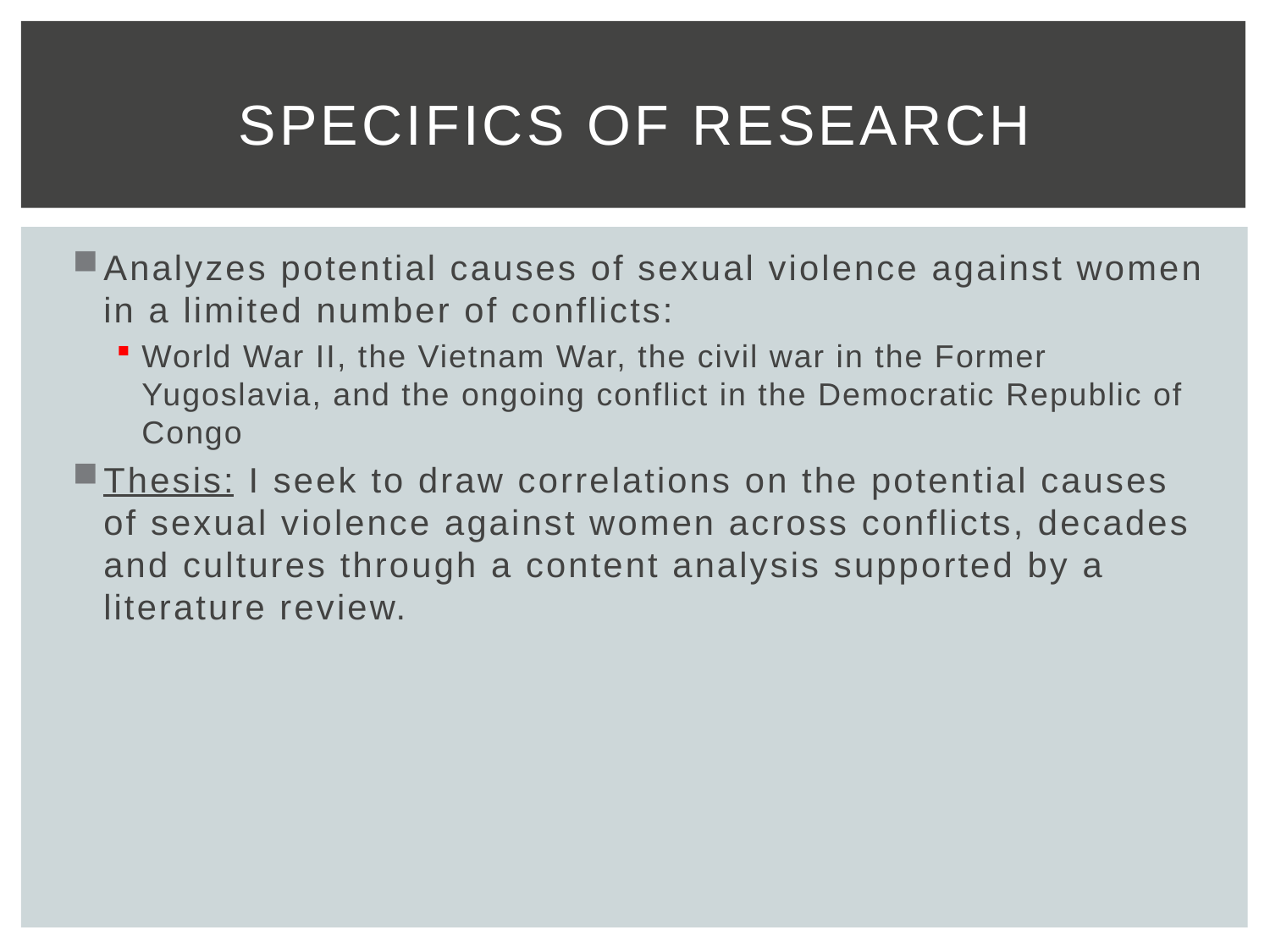

# Specifics of research
Analyzes potential causes of sexual violence against women in a limited number of conflicts:
World War II, the Vietnam War, the civil war in the Former Yugoslavia, and the ongoing conflict in the Democratic Republic of Congo
Thesis: I seek to draw correlations on the potential causes of sexual violence against women across conflicts, decades and cultures through a content analysis supported by a literature review.